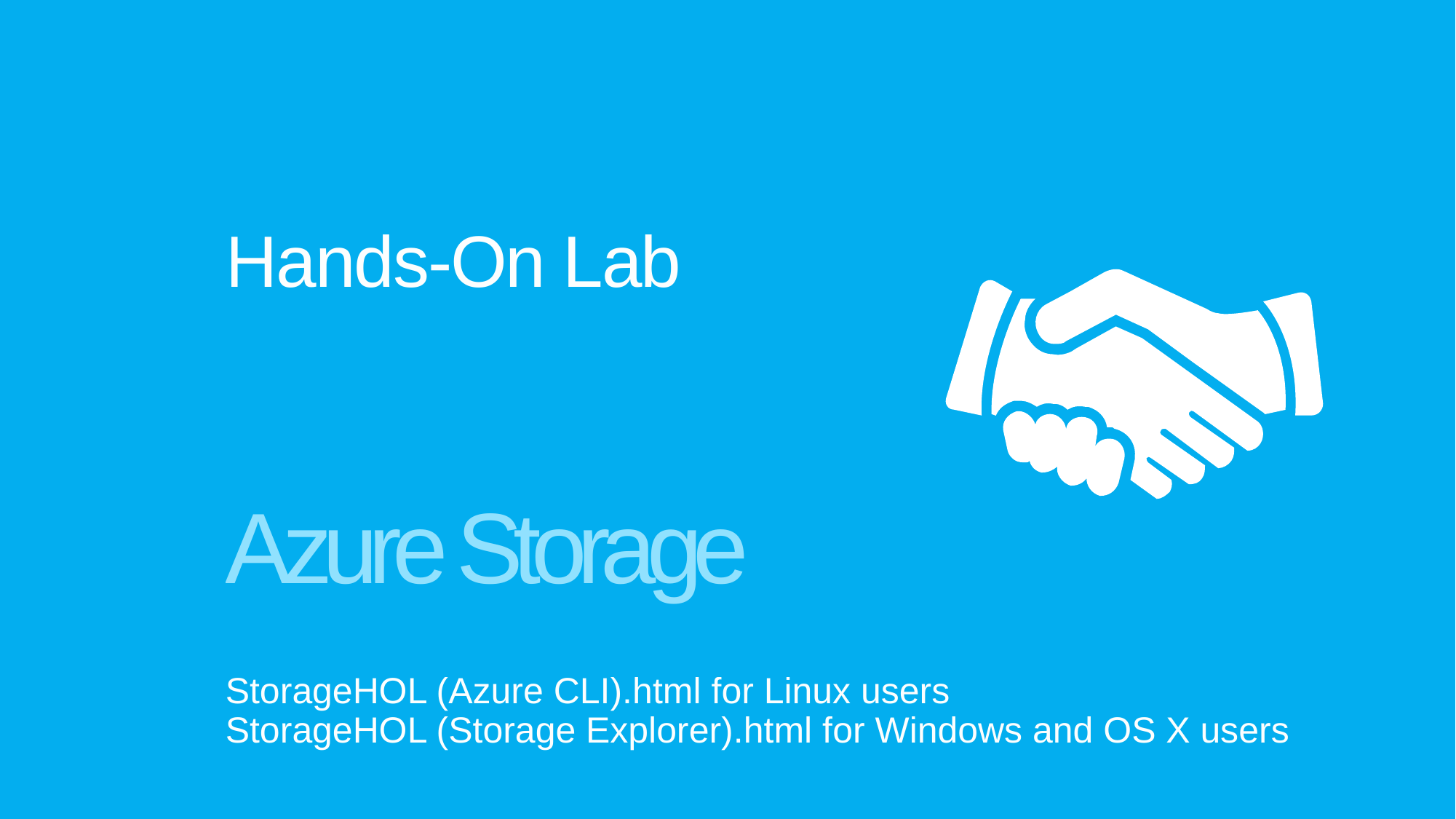

# Hands-On Lab
Azure Storage
StorageHOL (Azure CLI).html for Linux users
StorageHOL (Storage Explorer).html for Windows and OS X users